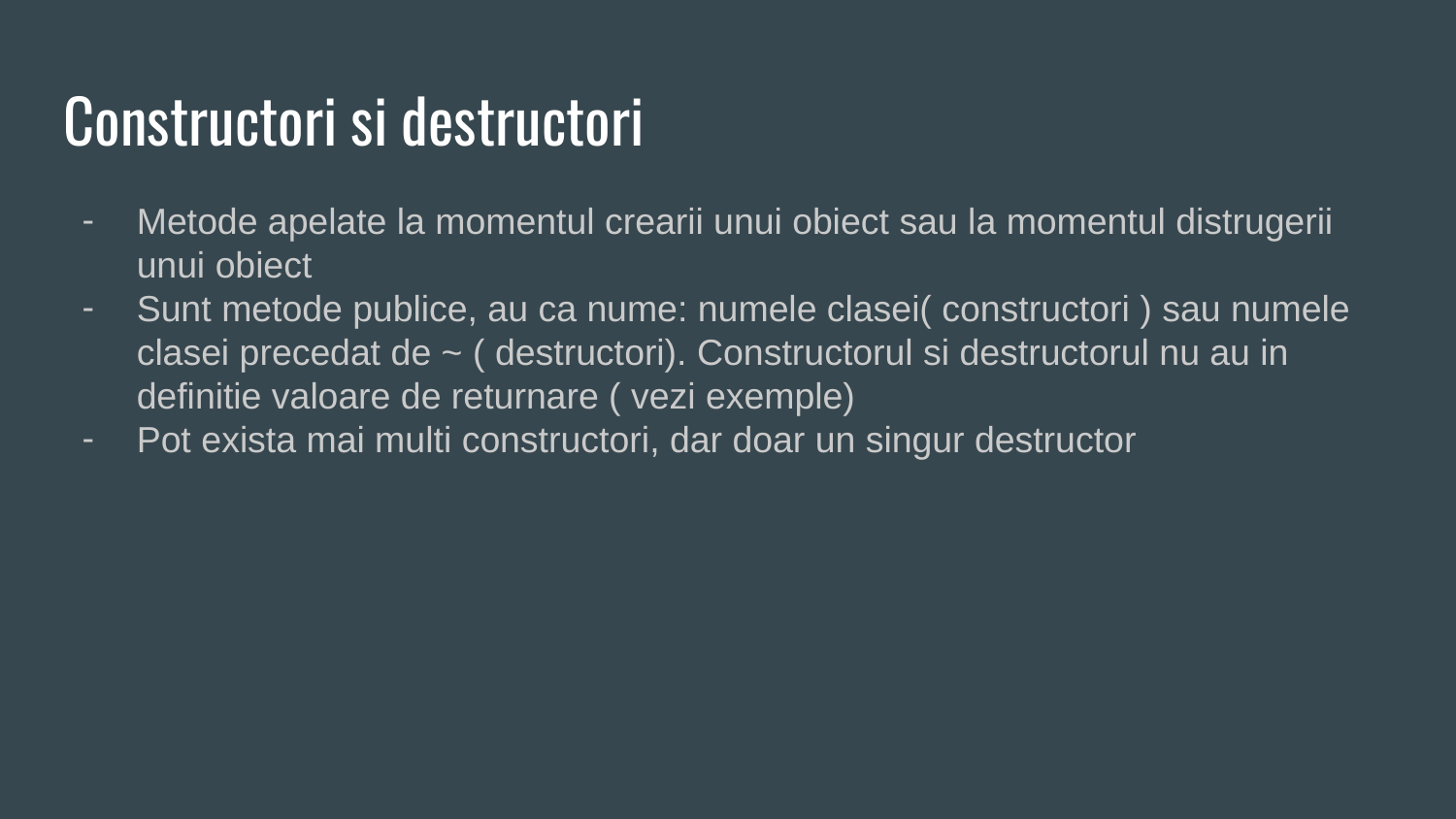

Constructori si destructori
Metode apelate la momentul crearii unui obiect sau la momentul distrugerii unui obiect
Sunt metode publice, au ca nume: numele clasei( constructori ) sau numele clasei precedat de ~ ( destructori). Constructorul si destructorul nu au in definitie valoare de returnare ( vezi exemple)
Pot exista mai multi constructori, dar doar un singur destructor